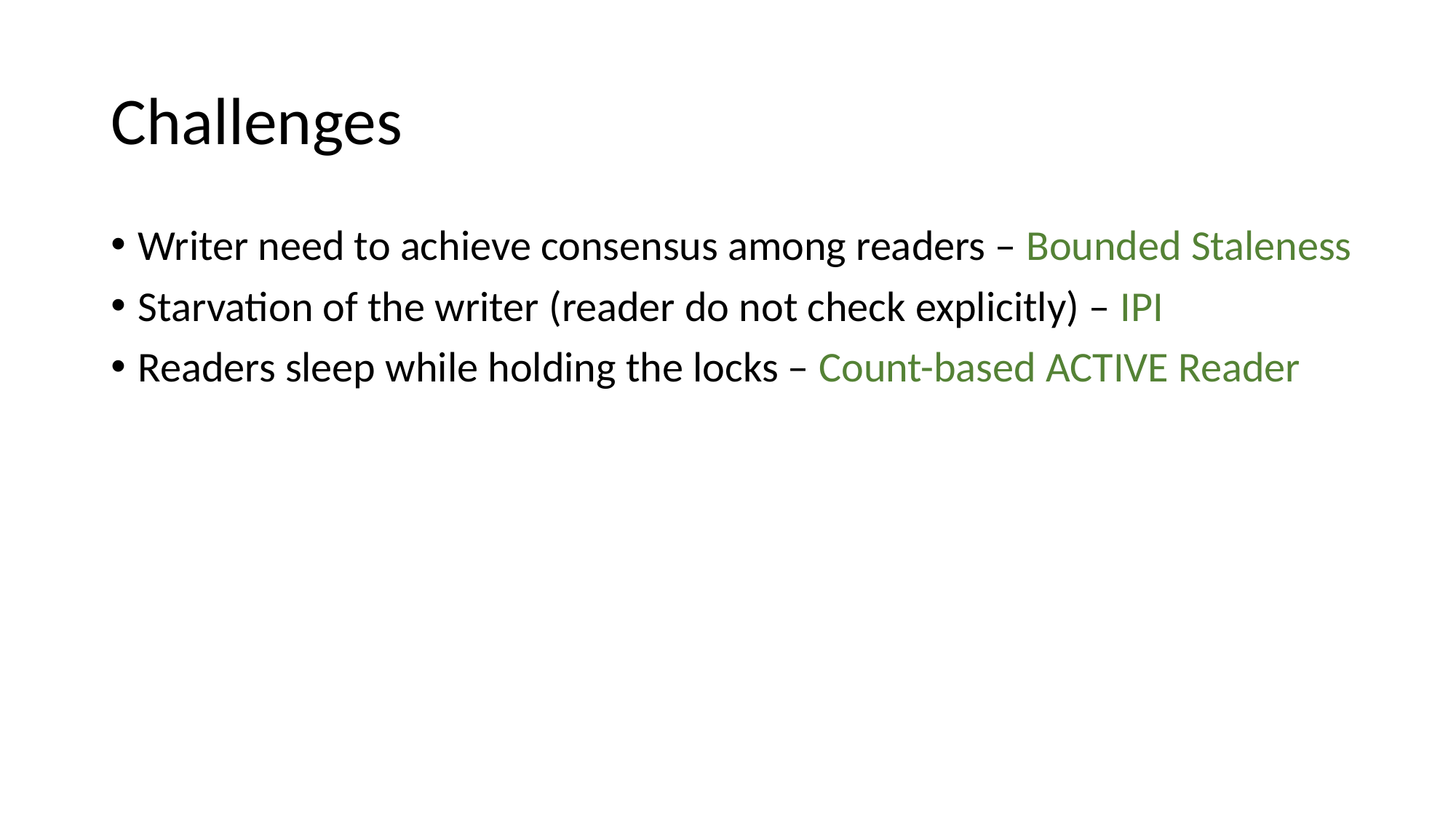

# Challenges
Writer need to achieve consensus among readers – Bounded Staleness
Starvation of the writer (reader do not check explicitly) – IPI
Readers sleep while holding the locks – Count-based ACTIVE Reader